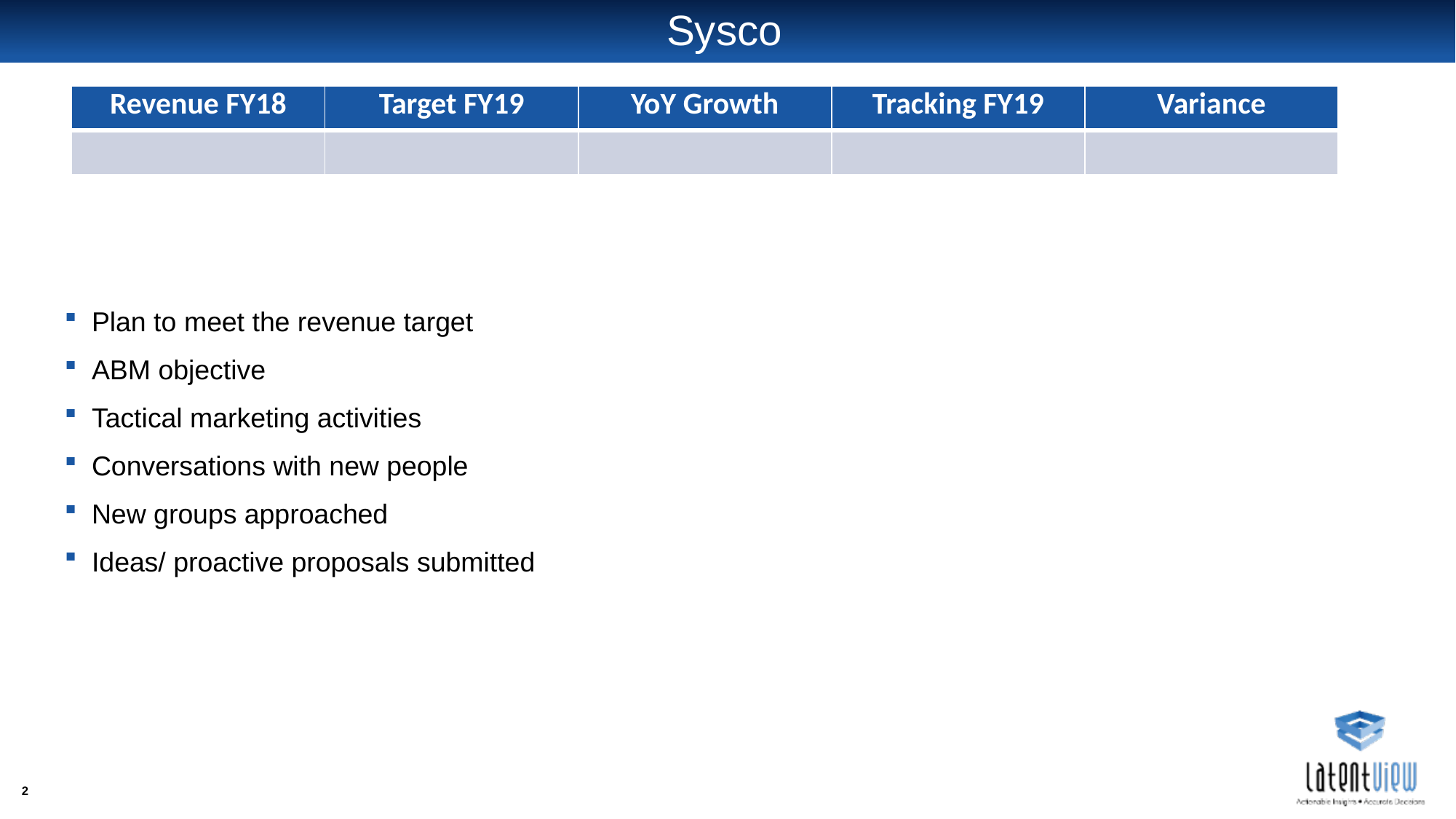

# Sysco
| Revenue FY18 | Target FY19 | YoY Growth | Tracking FY19 | Variance |
| --- | --- | --- | --- | --- |
|  |  |  |  |  |
Plan to meet the revenue target
ABM objective
Tactical marketing activities
Conversations with new people
New groups approached
Ideas/ proactive proposals submitted